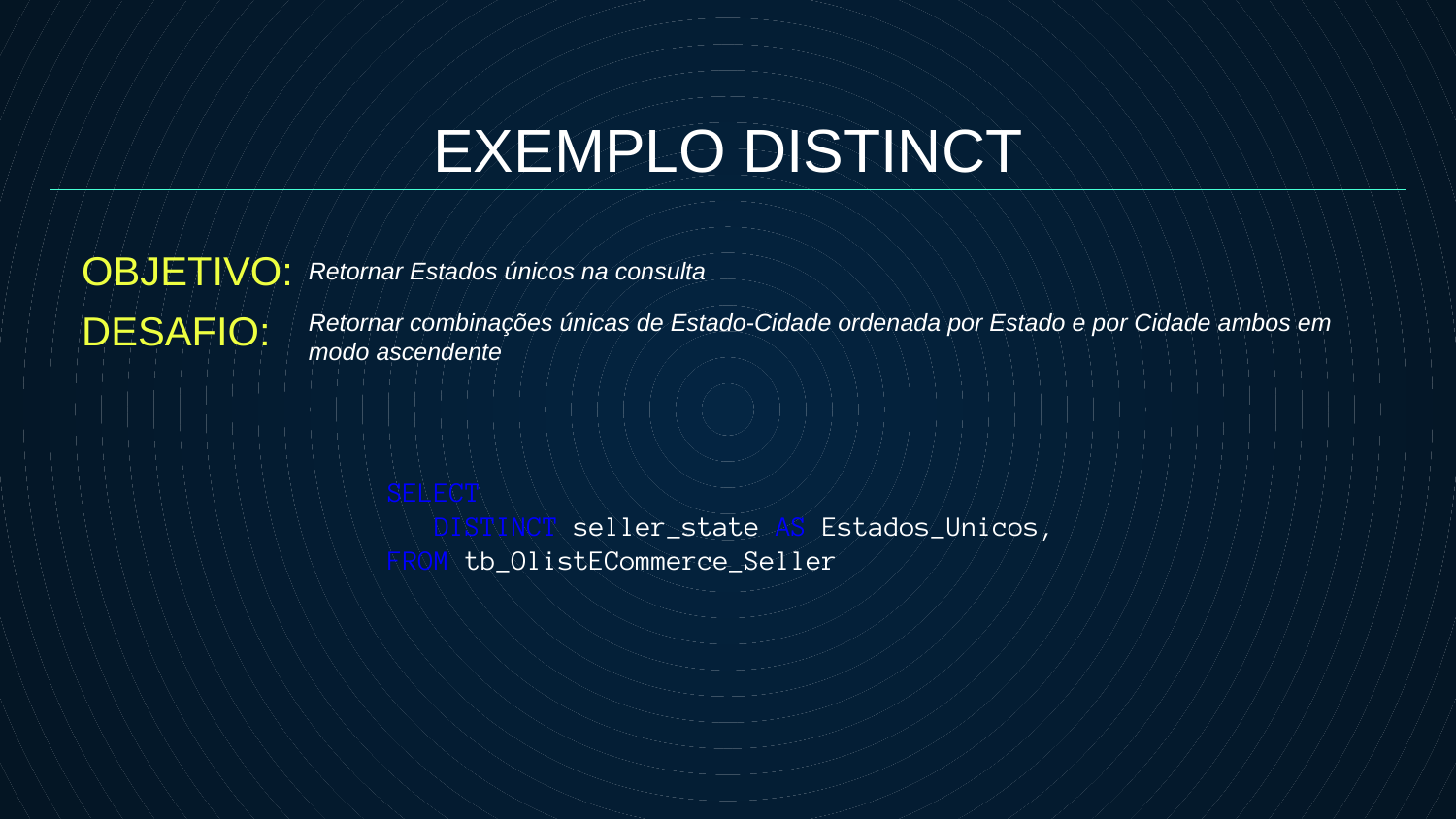

EXEMPLO DISTINCT
OBJETIVO:
Retornar Estados únicos na consulta
DESAFIO:
Retornar combinações únicas de Estado-Cidade ordenada por Estado e por Cidade ambos em modo ascendente
SELECT
   DISTINCT seller_state AS Estados_Unicos,
FROM tb_OlistECommerce_Seller